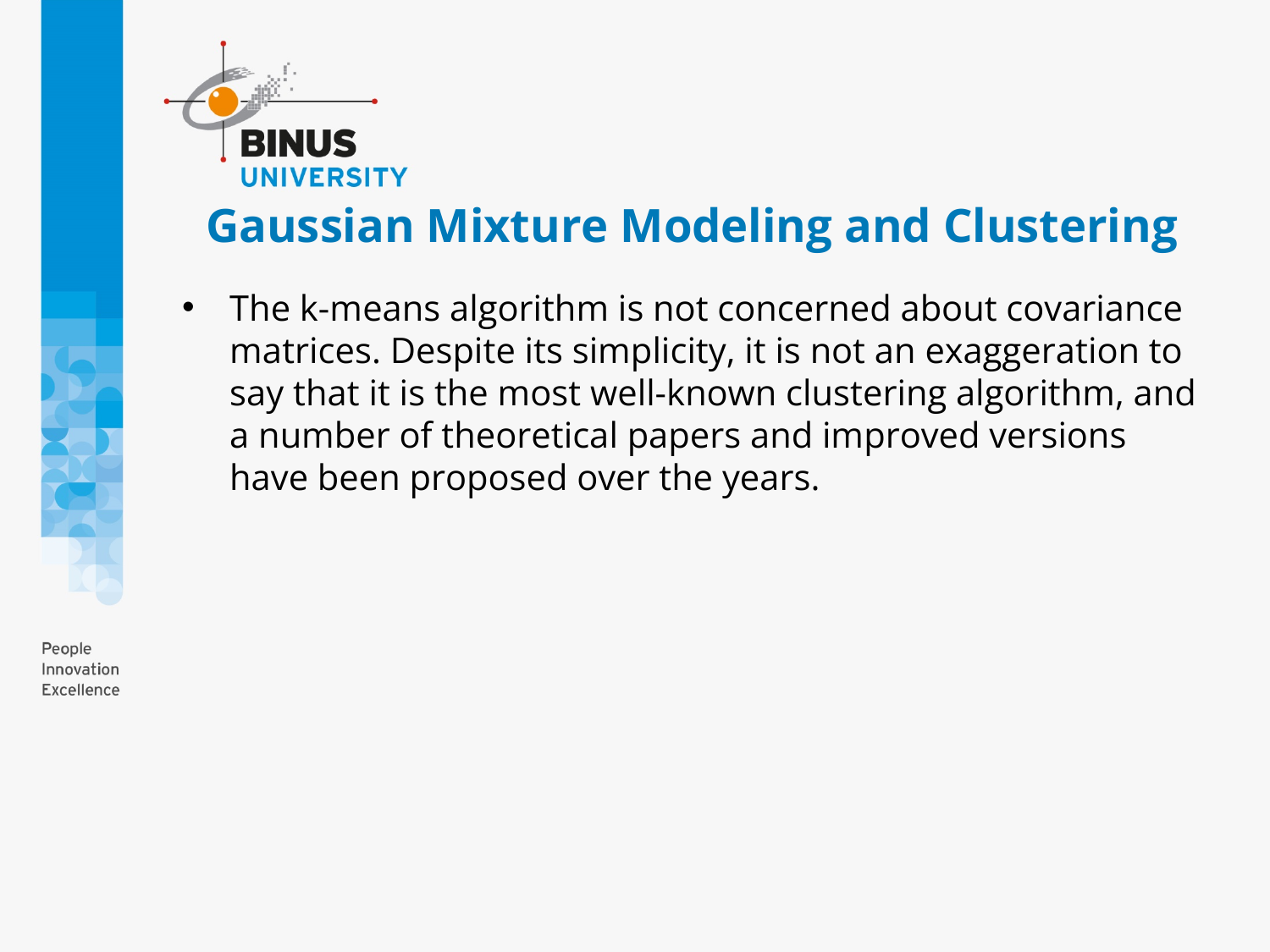

# Gaussian Mixture Modeling and Clustering
The k-means algorithm is not concerned about covariance matrices. Despite its simplicity, it is not an exaggeration to say that it is the most well-known clustering algorithm, and a number of theoretical papers and improved versions have been proposed over the years.